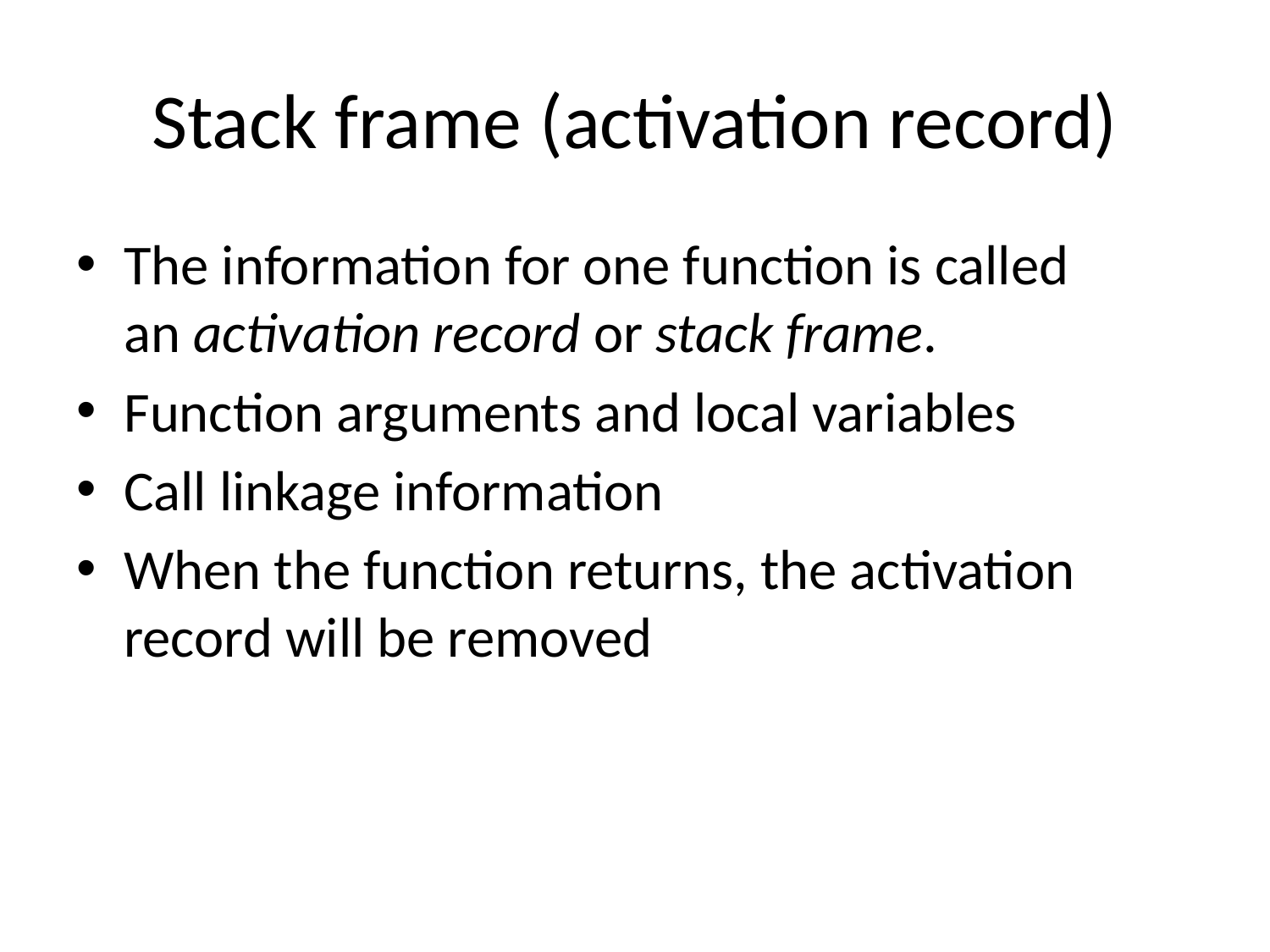

# Stack frame (activation record)
The information for one function is called an activation record or stack frame.
Function arguments and local variables
Call linkage information
When the function returns, the activation record will be removed